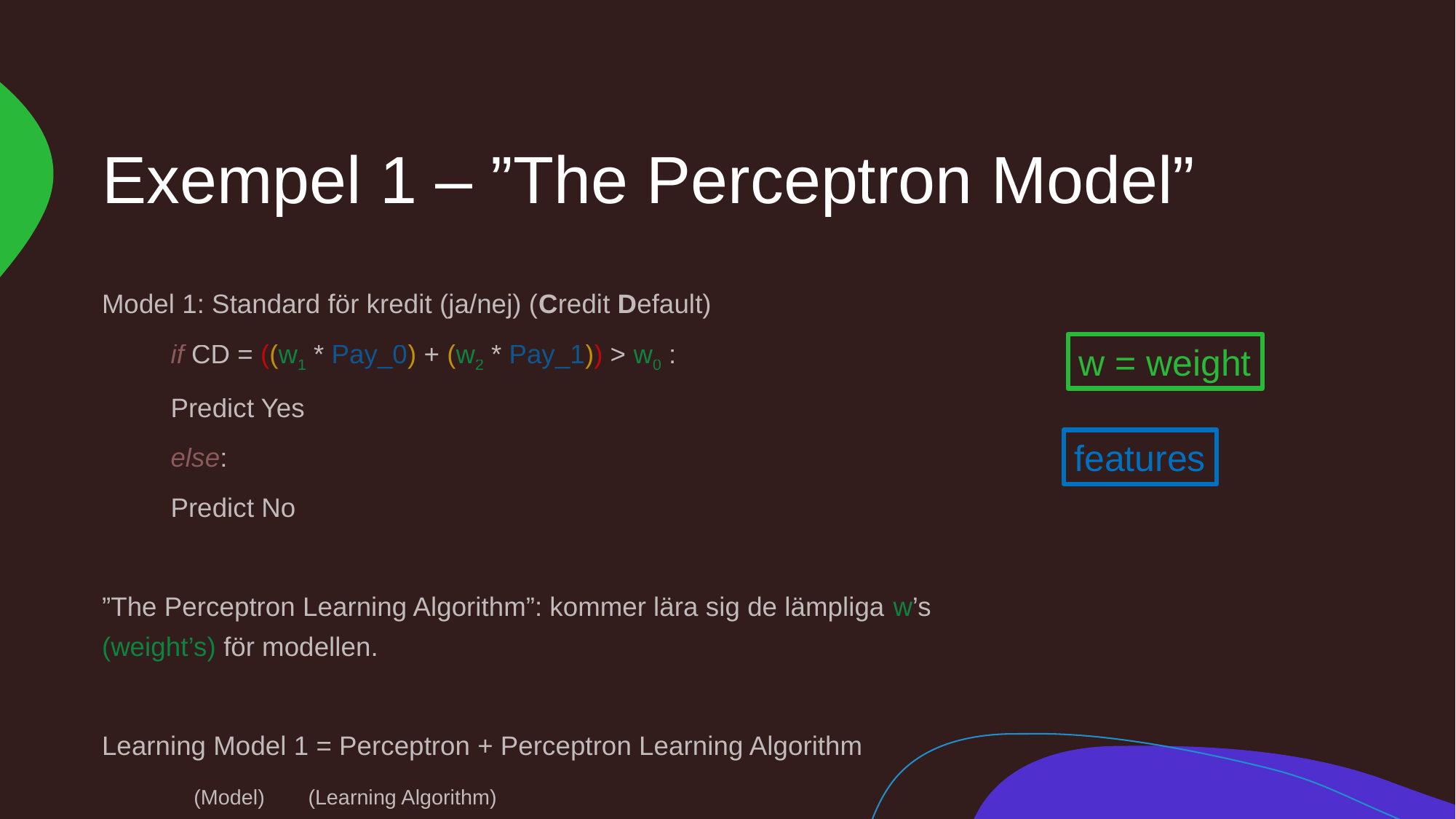

# Exempel 1 – ”The Perceptron Model”
Model 1: Standard för kredit (ja/nej) (Credit Default)
	if CD = ((w1 * Pay_0) + (w2 * Pay_1)) > w0 :
		Predict Yes
	else:
		Predict No

”The Perceptron Learning Algorithm”: kommer lära sig de lämpliga w’s (weight’s) för modellen.

Learning Model 1 = Perceptron + Perceptron Learning Algorithm
		    (Model)		(Learning Algorithm)
w = weight
features